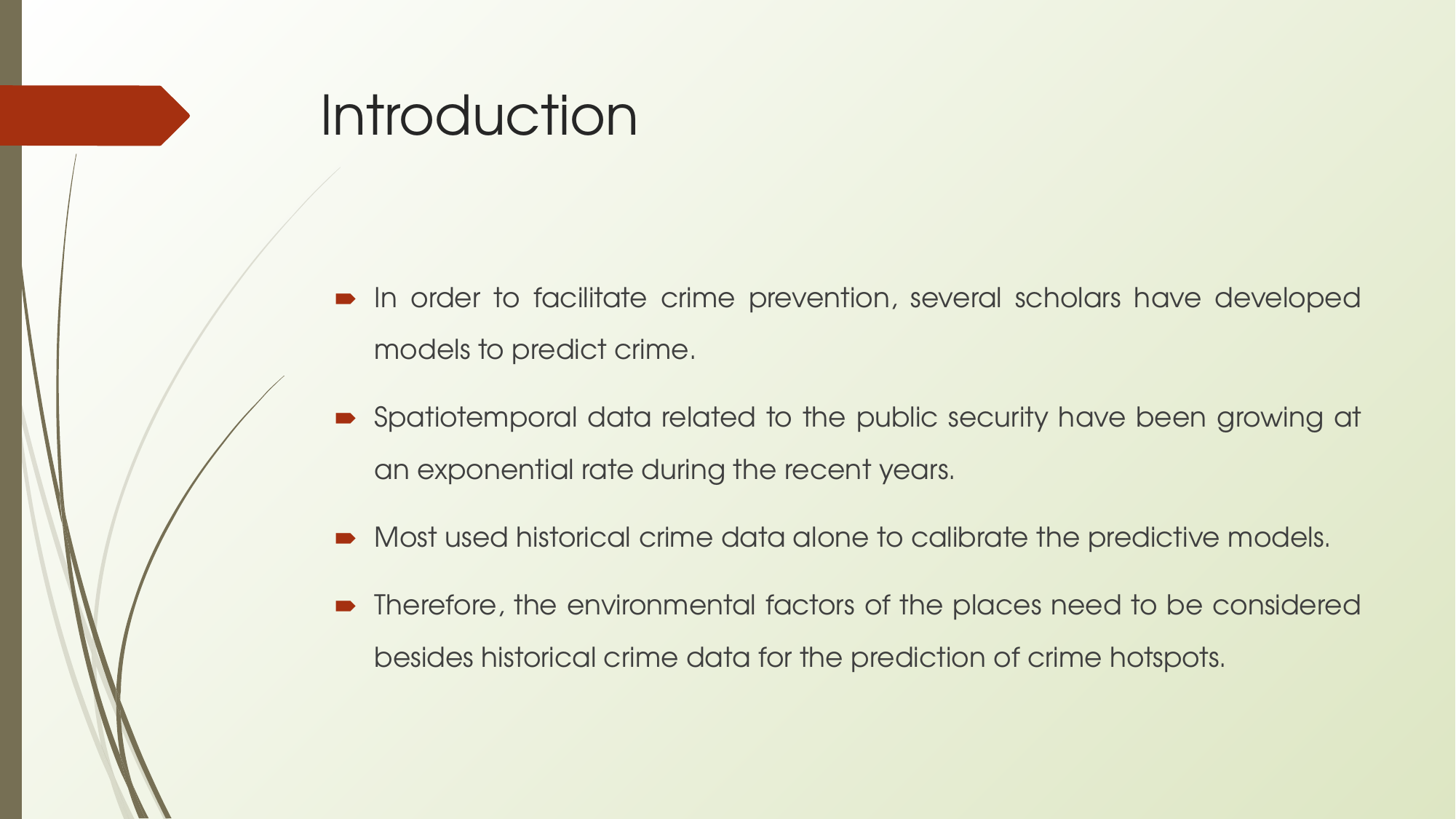

# Introduction
In order to facilitate crime prevention, several scholars have developed models to predict crime.
Spatiotemporal data related to the public security have been growing at an exponential rate during the recent years.
Most used historical crime data alone to calibrate the predictive models.
Therefore, the environmental factors of the places need to be considered besides historical crime data for the prediction of crime hotspots.